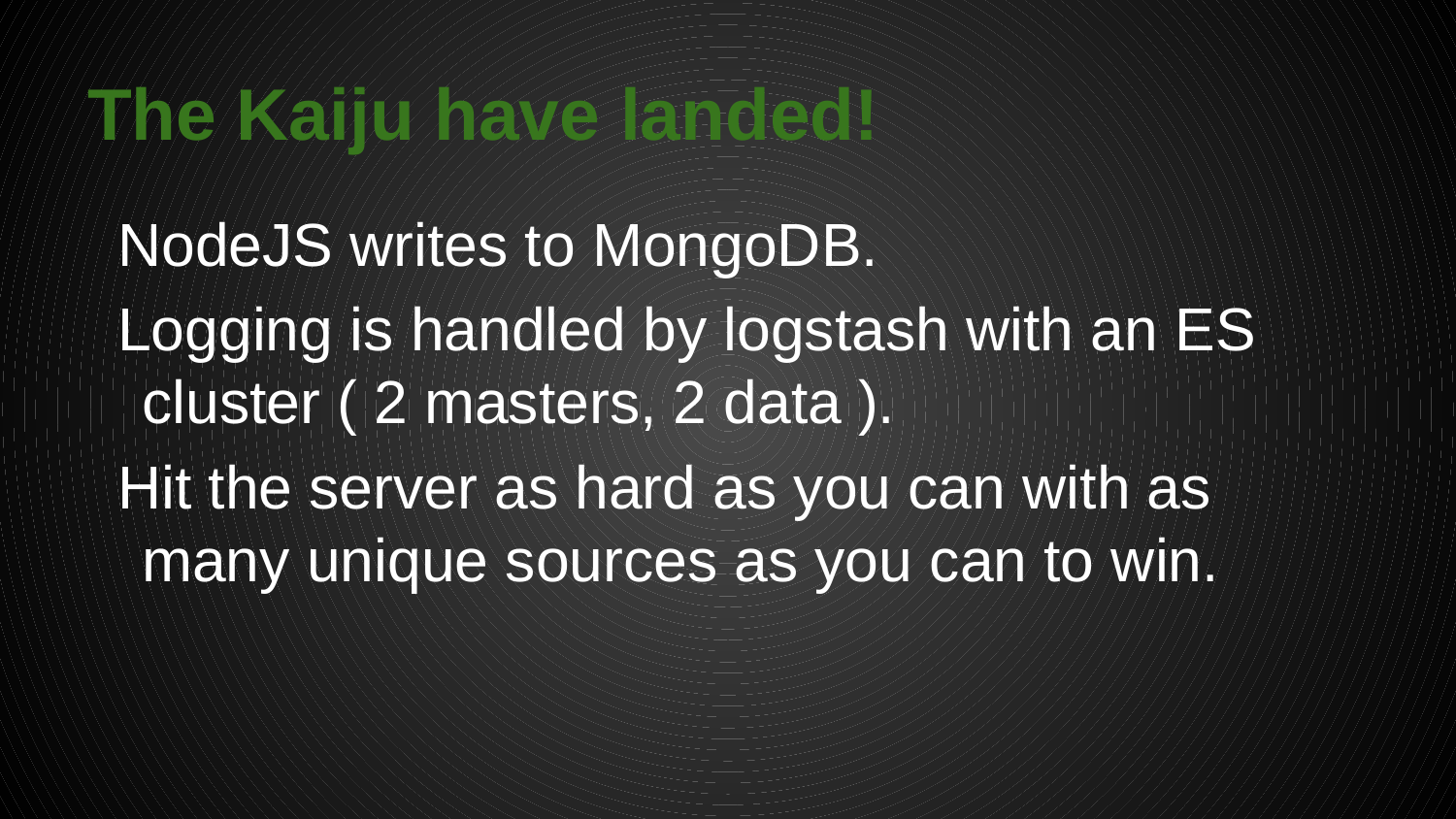

# The Kaiju have landed!
NodeJS writes to MongoDB.
Logging is handled by logstash with an ES cluster ( 2 masters, 2 data ).
Hit the server as hard as you can with as many unique sources as you can to win.